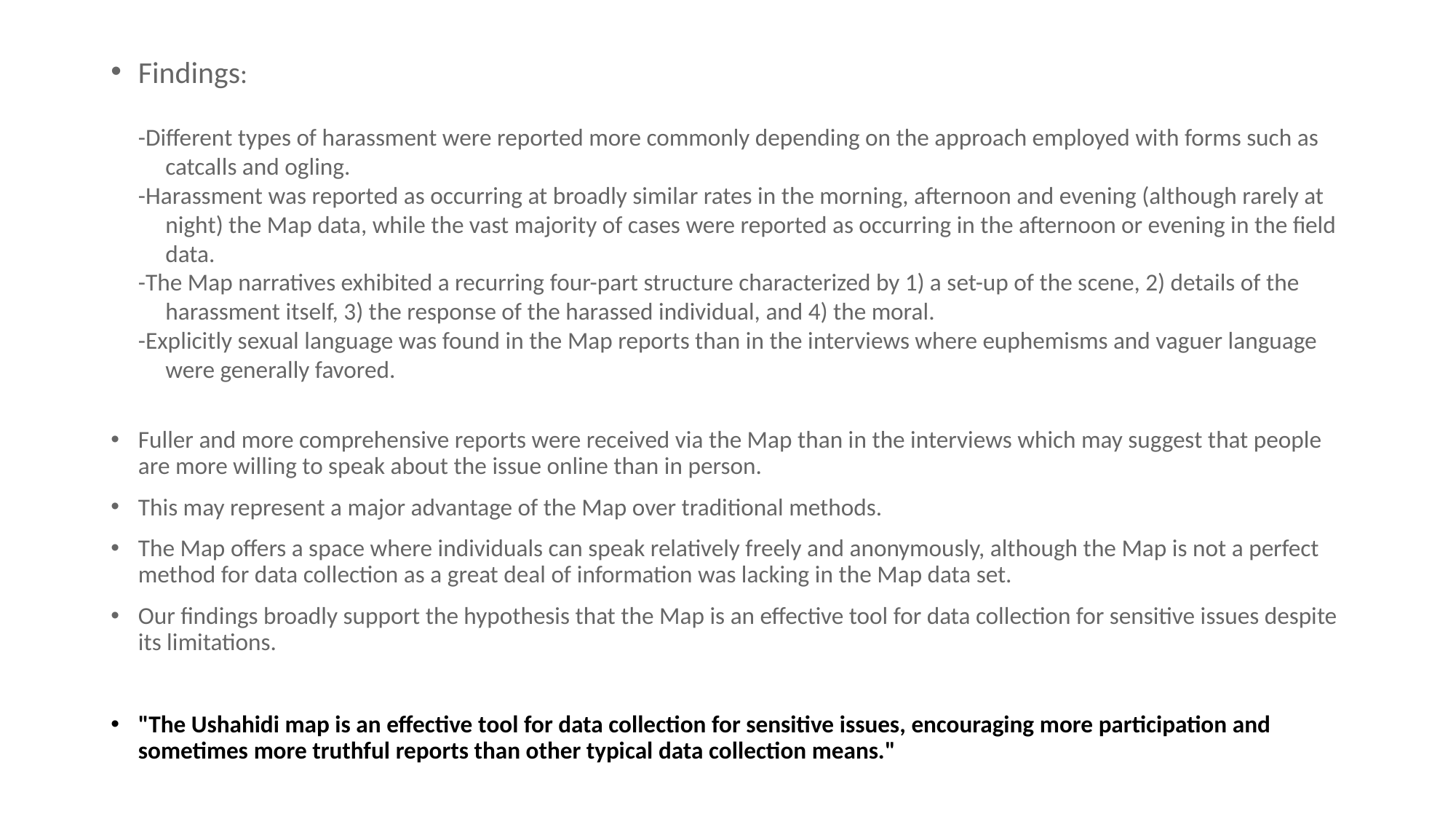

Findings:

-Different types of harassment were reported more commonly depending on the approach employed with forms such as catcalls and ogling.
-Harassment was reported as occurring at broadly similar rates in the morning, afternoon and evening (although rarely at night) the Map data, while the vast majority of cases were reported as occurring in the afternoon or evening in the field data.
-The Map narratives exhibited a recurring four-part structure characterized by 1) a set-up of the scene, 2) details of the harassment itself, 3) the response of the harassed individual, and 4) the moral.
-Explicitly sexual language was found in the Map reports than in the interviews where euphemisms and vaguer language were generally favored.

Fuller and more comprehensive reports were received via the Map than in the interviews which may suggest that people are more willing to speak about the issue online than in person.
This may represent a major advantage of the Map over traditional methods.
The Map offers a space where individuals can speak relatively freely and anonymously, although the Map is not a perfect method for data collection as a great deal of information was lacking in the Map data set.
Our findings broadly support the hypothesis that the Map is an effective tool for data collection for sensitive issues despite its limitations.

"The Ushahidi map is an effective tool for data collection for sensitive issues, encouraging more participation and sometimes more truthful reports than other typical data collection means."